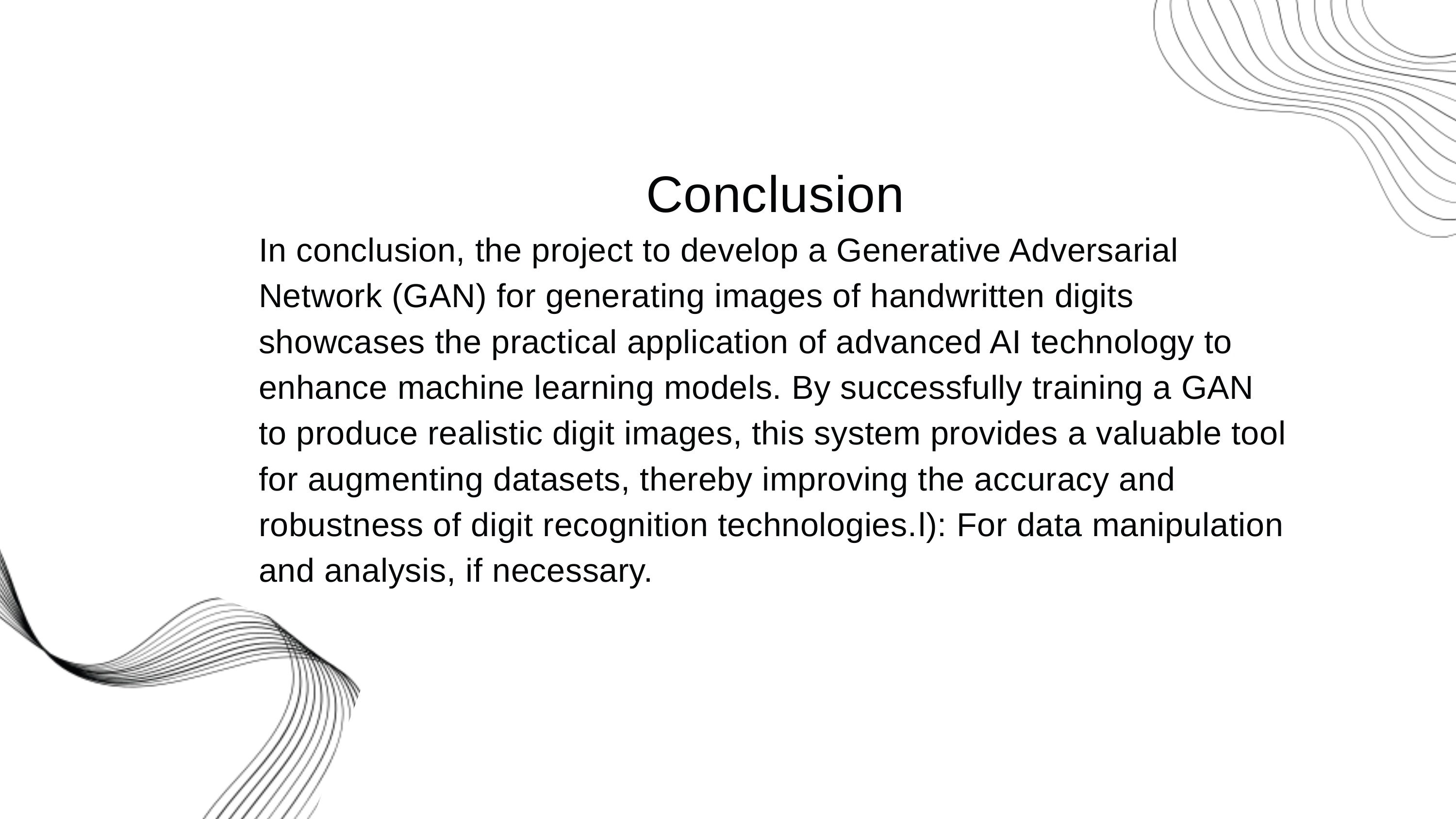

Conclusion
In conclusion, the project to develop a Generative Adversarial Network (GAN) for generating images of handwritten digits showcases the practical application of advanced AI technology to enhance machine learning models. By successfully training a GAN to produce realistic digit images, this system provides a valuable tool for augmenting datasets, thereby improving the accuracy and robustness of digit recognition technologies.l): For data manipulation and analysis, if necessary.